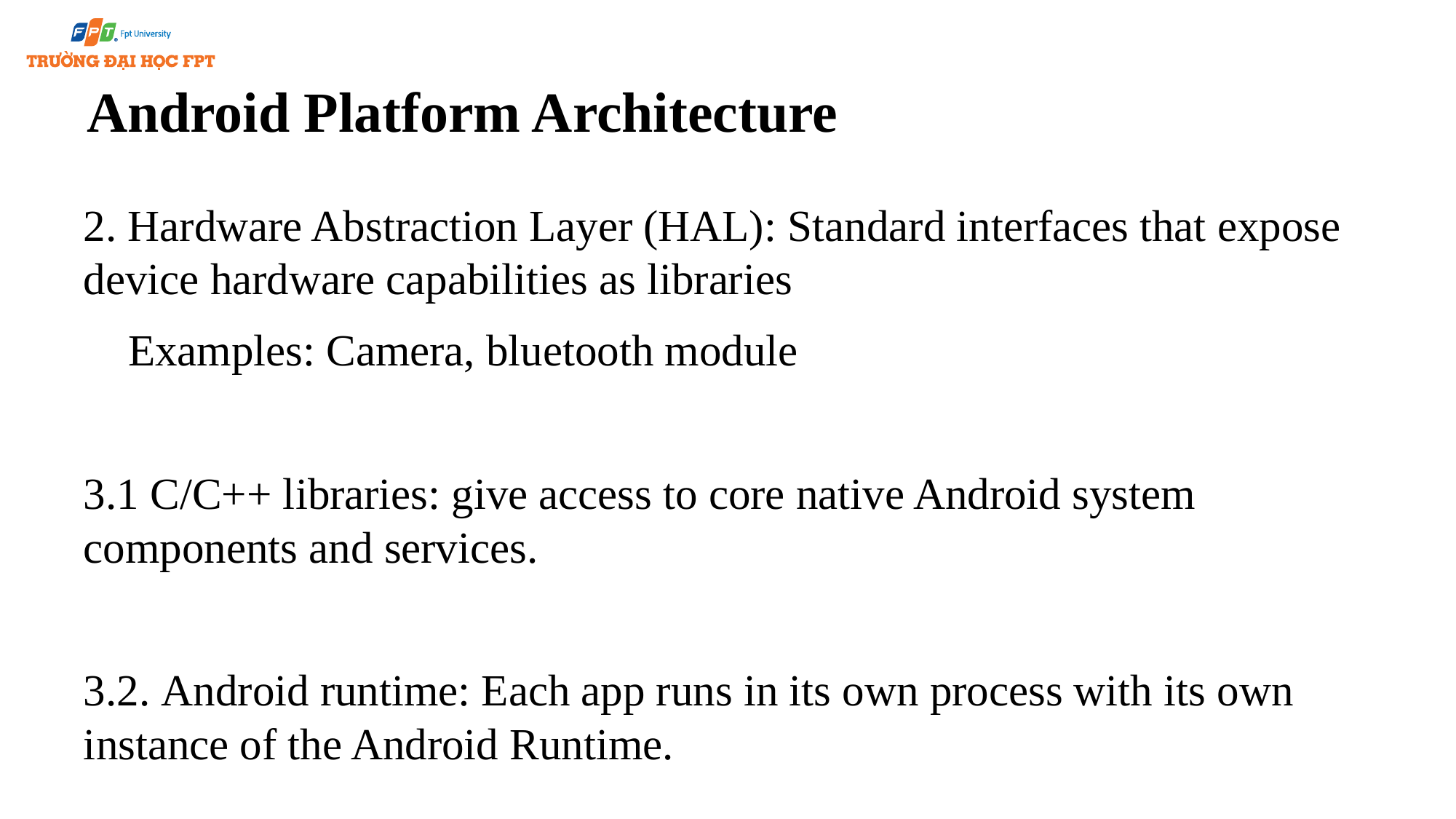

# Android Platform Architecture
2. Hardware Abstraction Layer (HAL): Standard interfaces that expose device hardware capabilities as libraries
    Examples: Camera, bluetooth module

3.1 C/C++ libraries: give access to core native Android system components and services.

3.2. Android runtime: Each app runs in its own process with its own instance of the Android Runtime.